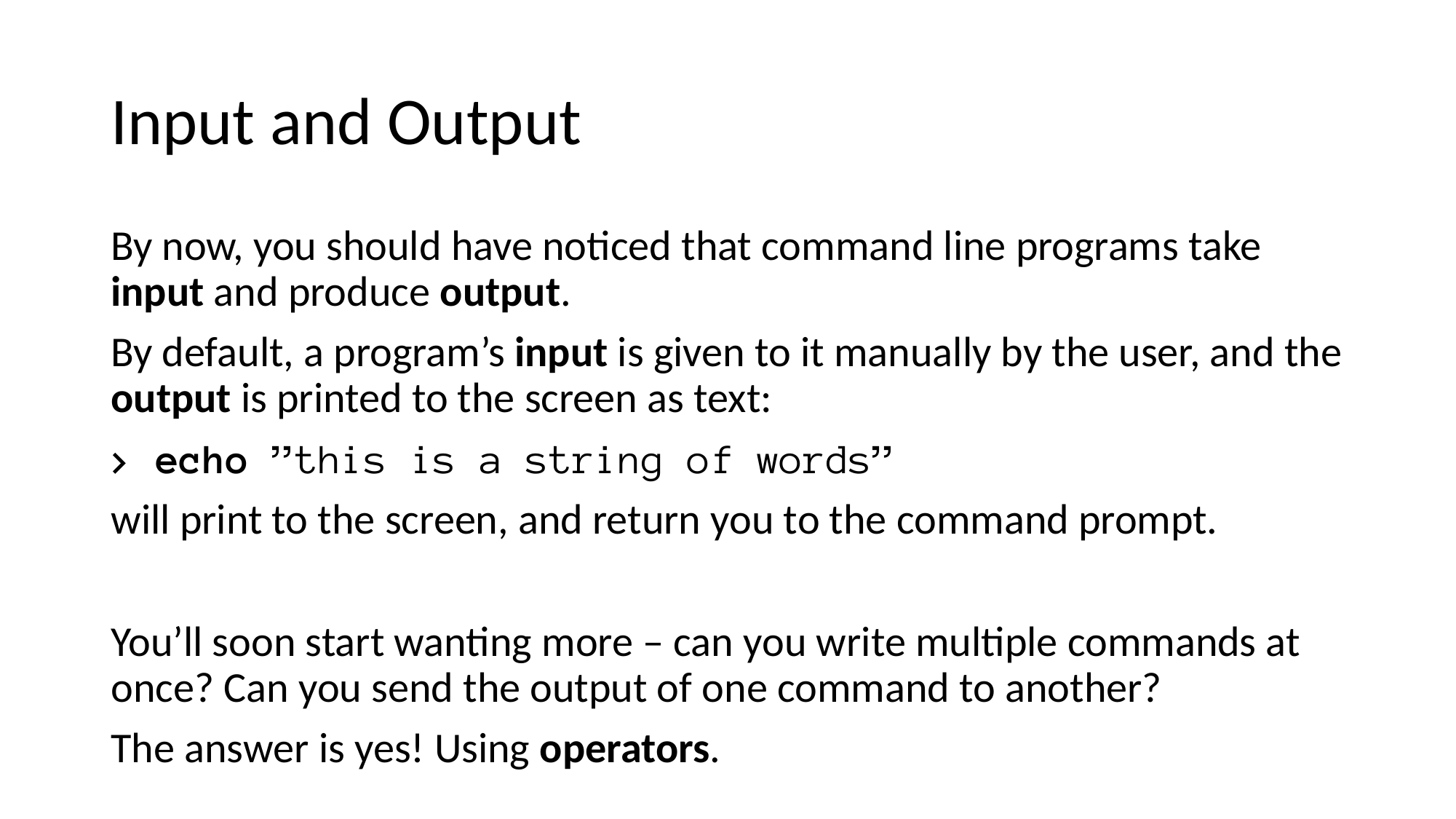

# Input and Output
By now, you should have noticed that command line programs take input and produce output.
By default, a program’s input is given to it manually by the user, and the output is printed to the screen as text:
> echo ”this is a string of words”
will print to the screen, and return you to the command prompt.

You’ll soon start wanting more – can you write multiple commands at once? Can you send the output of one command to another?
The answer is yes! Using operators.